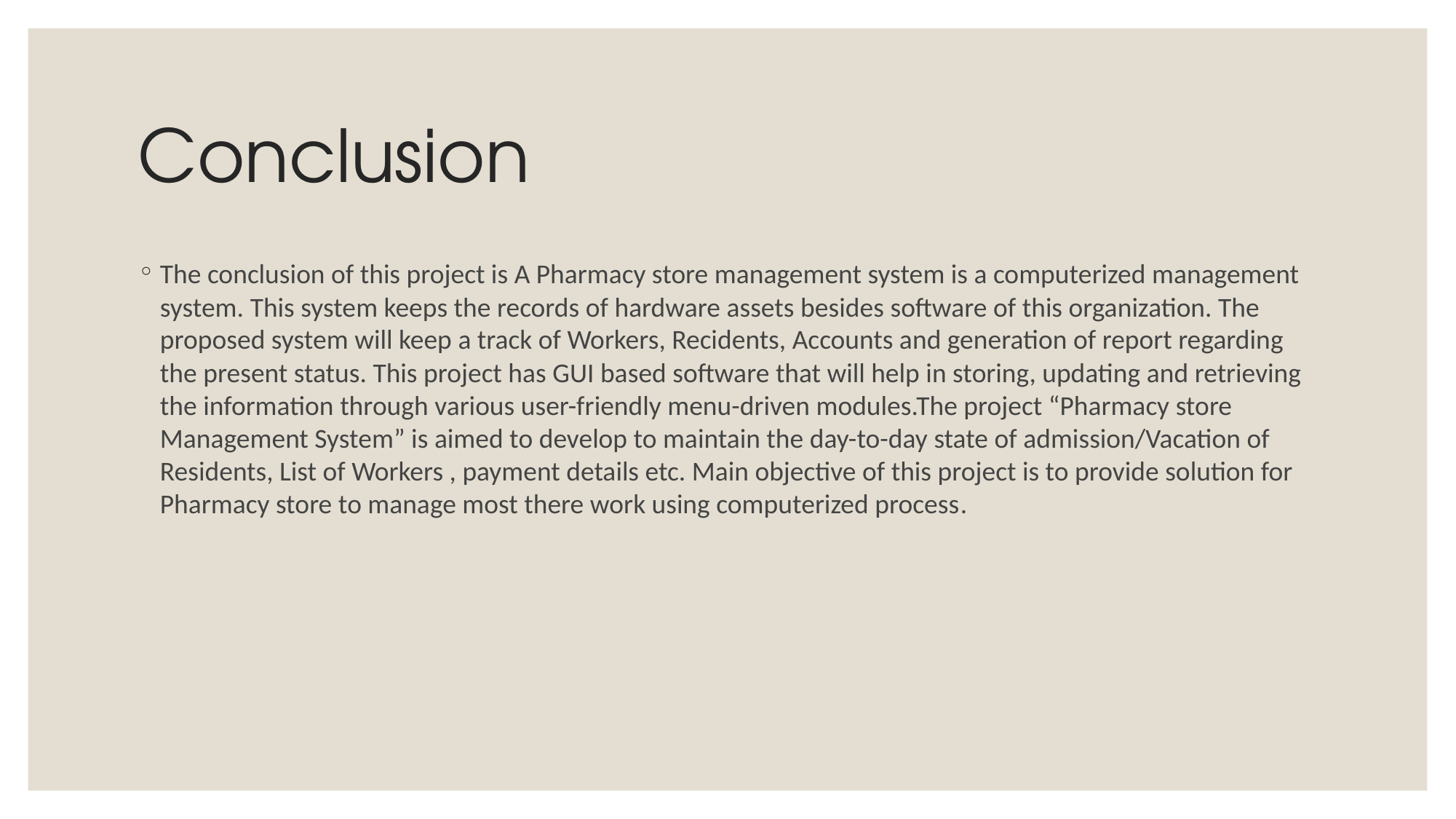

# Conclusion
The conclusion of this project is A Pharmacy store management system is a computerized management system. This system keeps the records of hardware assets besides software of this organization. The proposed system will keep a track of Workers, Recidents, Accounts and generation of report regarding the present status. This project has GUI based software that will help in storing, updating and retrieving the information through various user-friendly menu-driven modules.The project “Pharmacy store Management System” is aimed to develop to maintain the day-to-day state of admission/Vacation of Residents, List of Workers , payment details etc. Main objective of this project is to provide solution for Pharmacy store to manage most there work using computerized process.